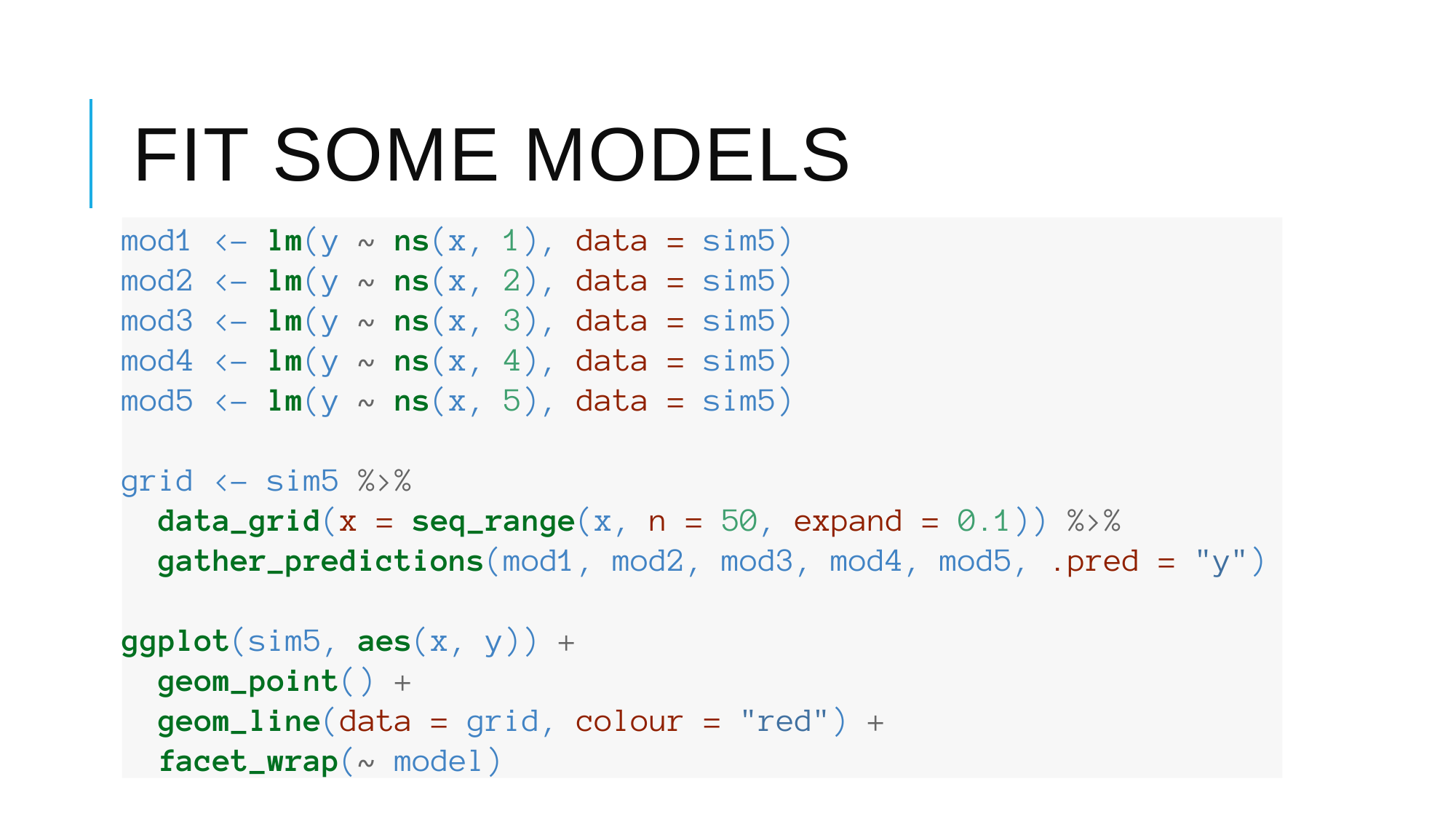

# Fit some models
mod1 <- lm(y ~ ns(x, 1), data = sim5)
mod2 <- lm(y ~ ns(x, 2), data = sim5)
mod3 <- lm(y ~ ns(x, 3), data = sim5)
mod4 <- lm(y ~ ns(x, 4), data = sim5)
mod5 <- lm(y ~ ns(x, 5), data = sim5)

grid <- sim5 %>%
  data_grid(x = seq_range(x, n = 50, expand = 0.1)) %>%
  gather_predictions(mod1, mod2, mod3, mod4, mod5, .pred = "y")

ggplot(sim5, aes(x, y)) +
  geom_point() +
  geom_line(data = grid, colour = "red") +
  facet_wrap(~ model)